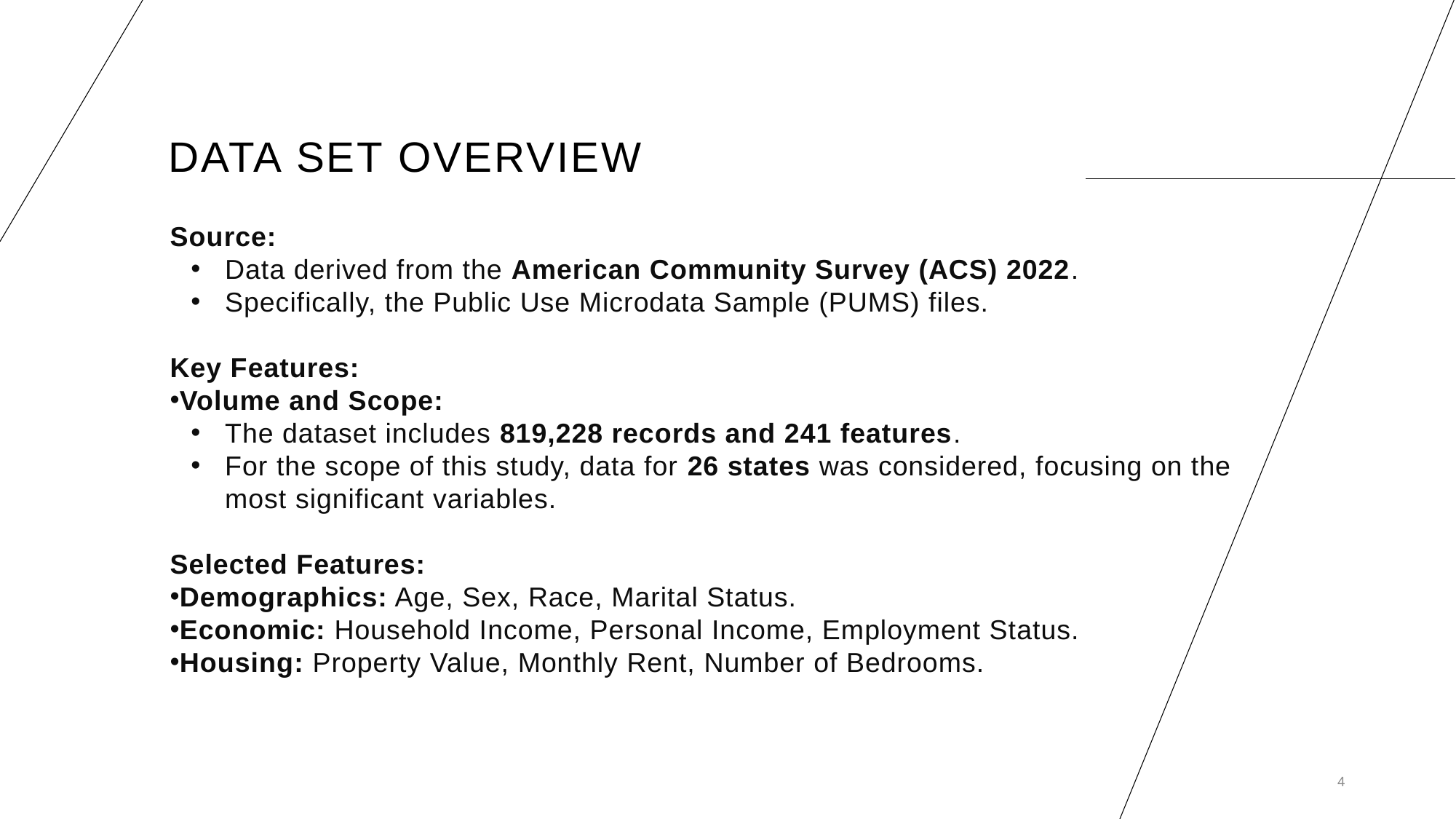

# Data Set overview
Source:
Data derived from the American Community Survey (ACS) 2022.
Specifically, the Public Use Microdata Sample (PUMS) files.

Key Features:
Volume and Scope:
The dataset includes 819,228 records and 241 features.
For the scope of this study, data for 26 states was considered, focusing on the most significant variables.

Selected Features:
Demographics: Age, Sex, Race, Marital Status.
Economic: Household Income, Personal Income, Employment Status.
Housing: Property Value, Monthly Rent, Number of Bedrooms.
4